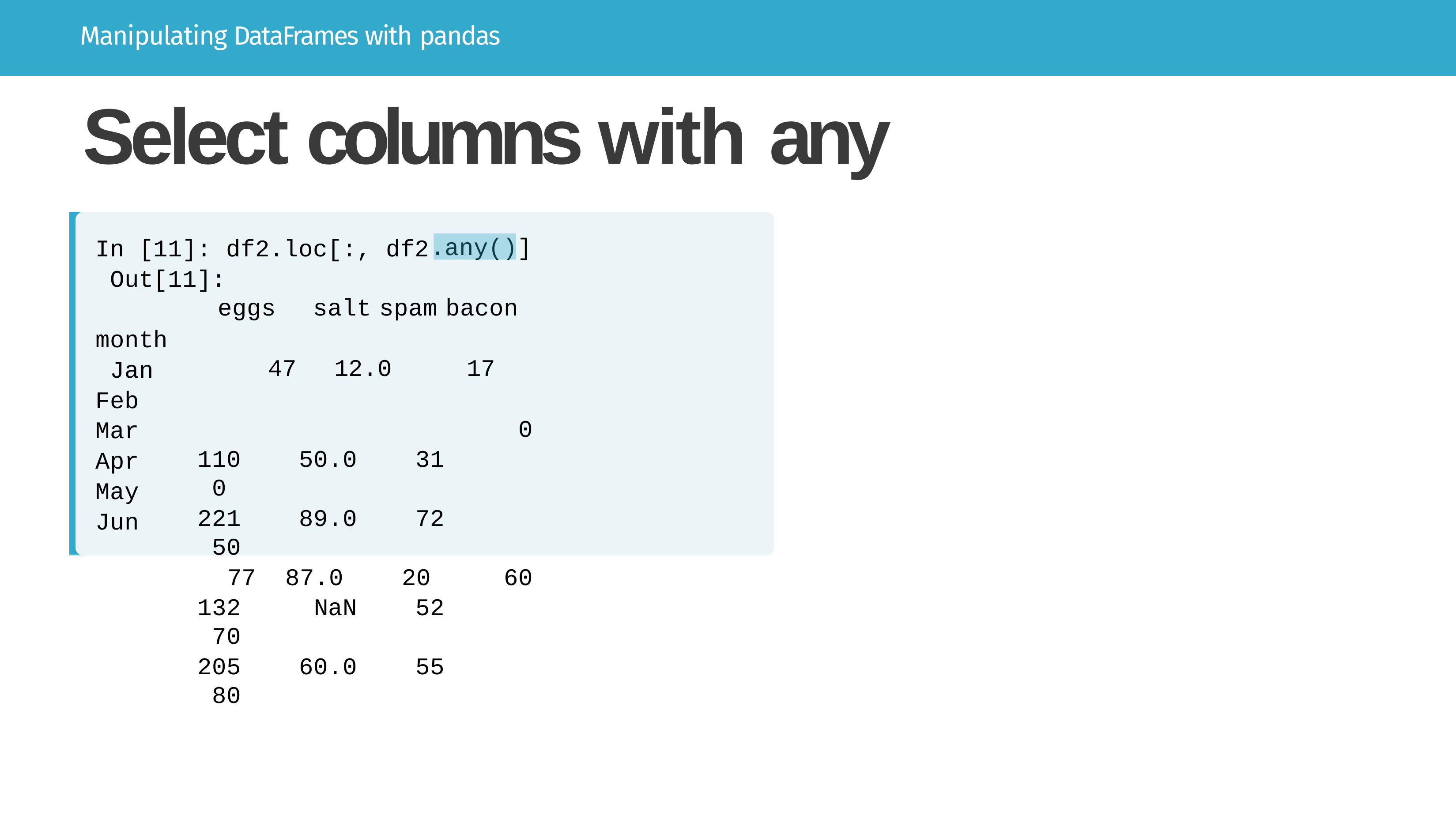

# Manipulating DataFrames with pandas
Select columns with any nonzeros

.any()
In [11]: df2.loc[:, df2  Out[11]:
]
eggs	salt	spam	bacon  47	12.0		17		0
110	50.0	31	0
221	89.0	72	50
77	87.0	20	60
132	NaN	52	70
205	60.0	55	80

month  Jan  Feb  Mar  Apr  May  Jun